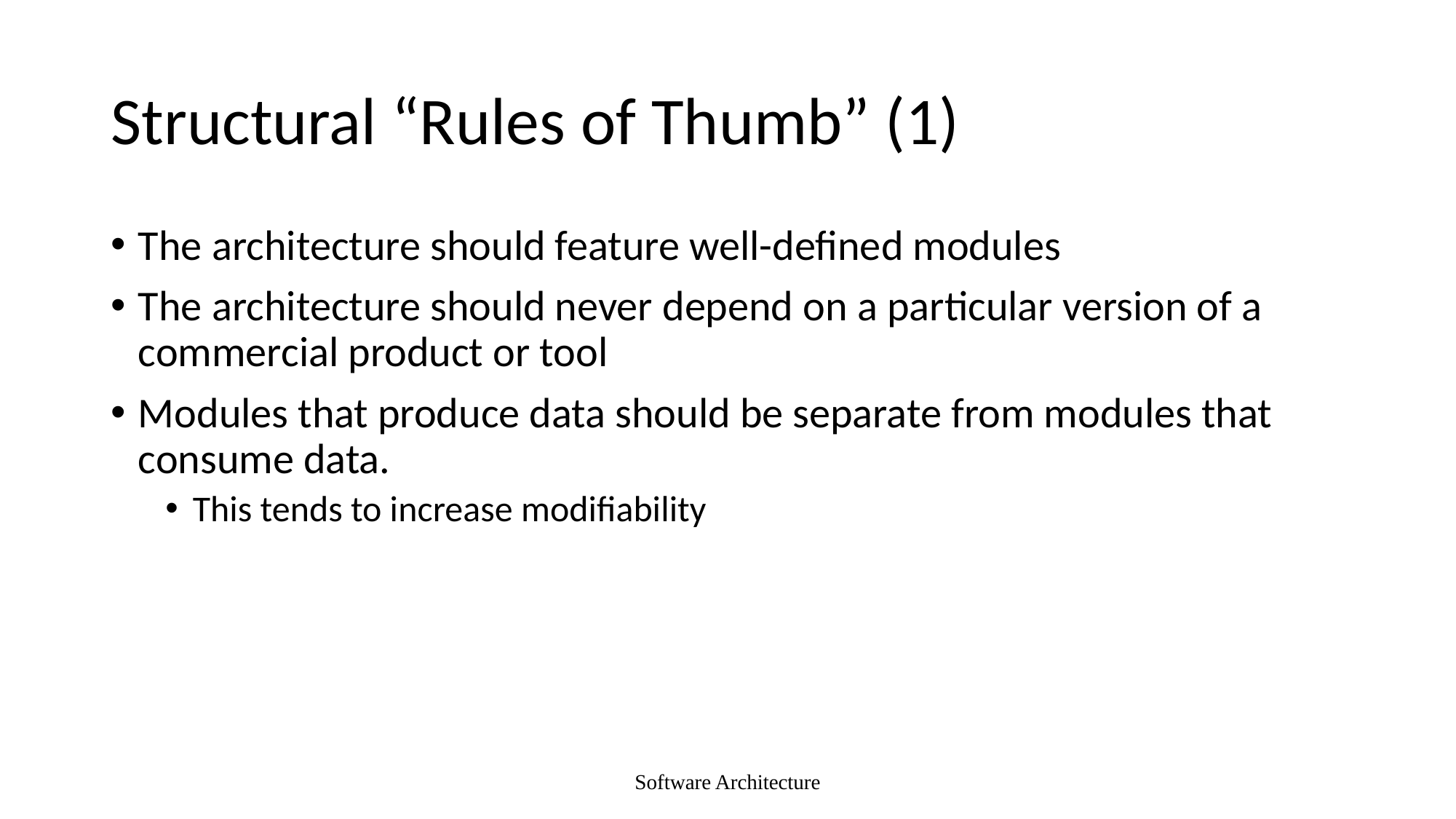

# Structural “Rules of Thumb” (1)
The architecture should feature well-defined modules
The architecture should never depend on a particular version of a commercial product or tool
Modules that produce data should be separate from modules that consume data.
This tends to increase modifiability
Software Architecture